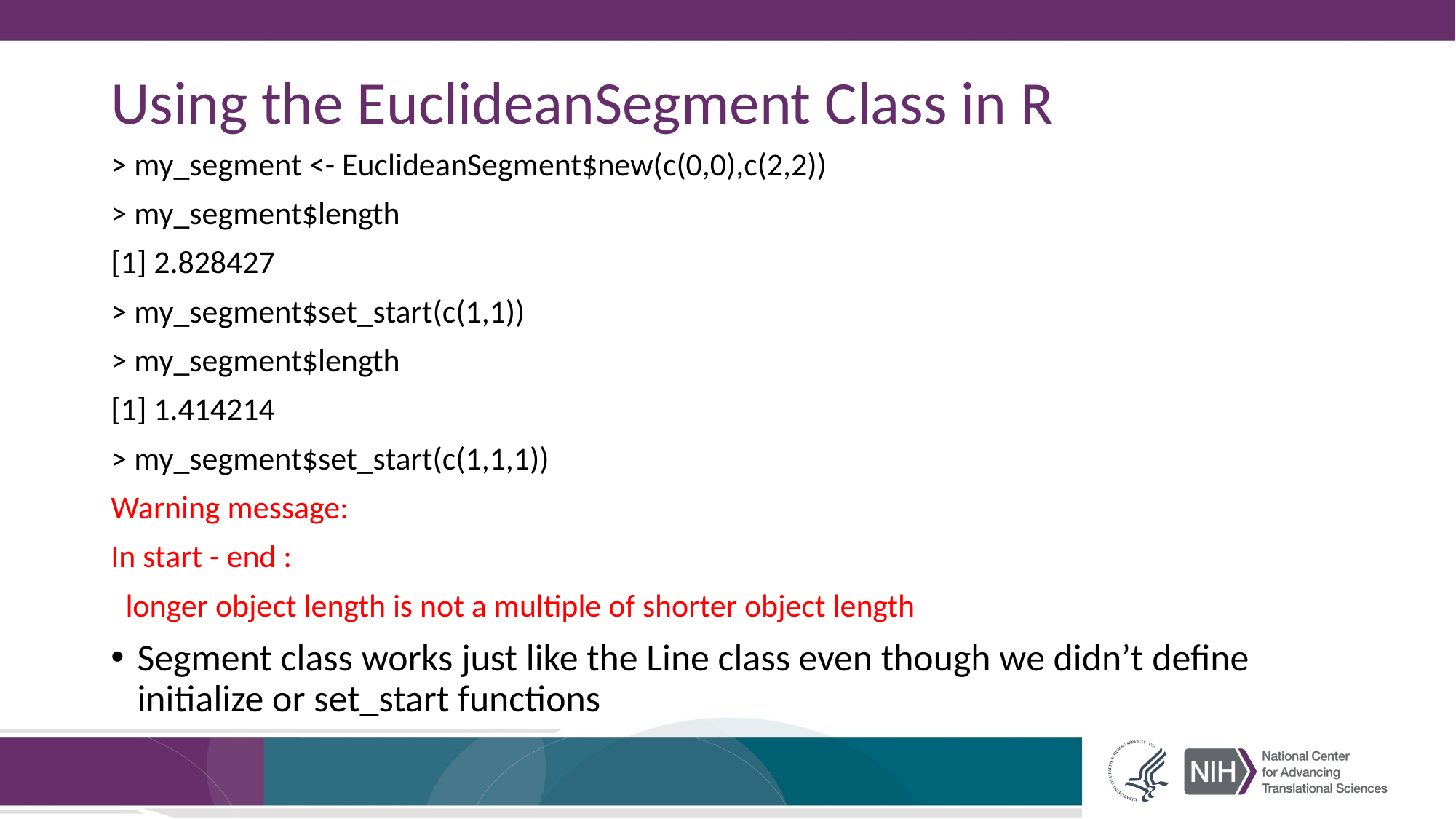

# Using the EuclideanSegment Class in R
> my_segment <- EuclideanSegment$new(c(0,0),c(2,2))
> my_segment$length
[1] 2.828427
> my_segment$set_start(c(1,1))
> my_segment$length
[1] 1.414214
> my_segment$set_start(c(1,1,1))
Warning message:
In start - end :
  longer object length is not a multiple of shorter object length
Segment class works just like the Line class even though we didn’t define initialize or set_start functions